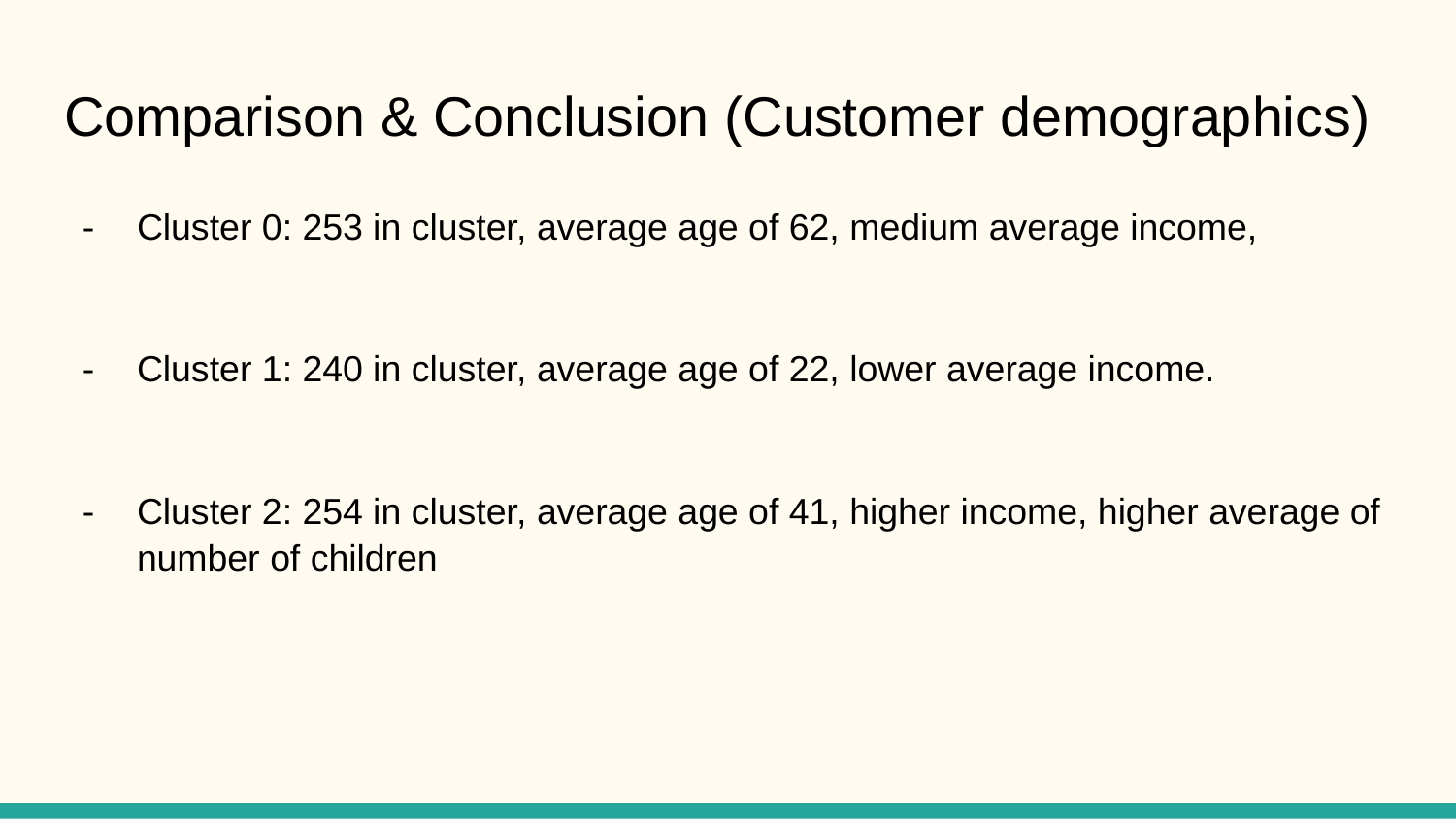

# Comparison & Conclusion (Customer demographics)
Cluster 0: 253 in cluster, average age of 62, medium average income,

Cluster 1: 240 in cluster, average age of 22, lower average income.

Cluster 2: 254 in cluster, average age of 41, higher income, higher average of number of children